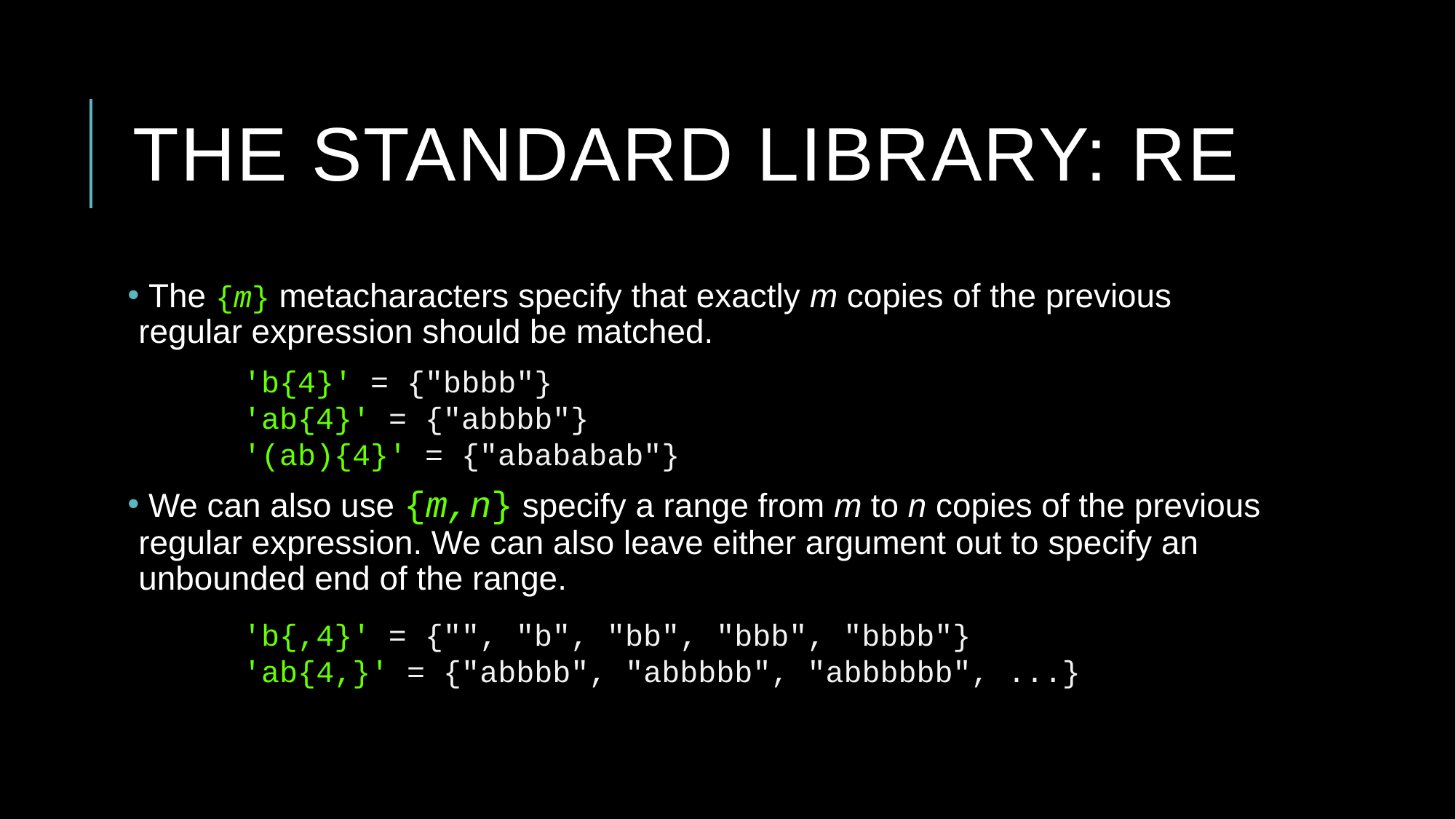

# The standard library: re
 The {m} metacharacters specify that exactly m copies of the previous regular expression should be matched.

 We can also use {m,n} specify a range from m to n copies of the previous regular expression. We can also leave either argument out to specify an unbounded end of the range.
'b{4}' = {"bbbb"}
'ab{4}' = {"abbbb"}
'(ab){4}' = {"abababab"}
'b{,4}' = {"", "b", "bb", "bbb", "bbbb"}
'ab{4,}' = {"abbbb", "abbbbb", "abbbbbb", ...}